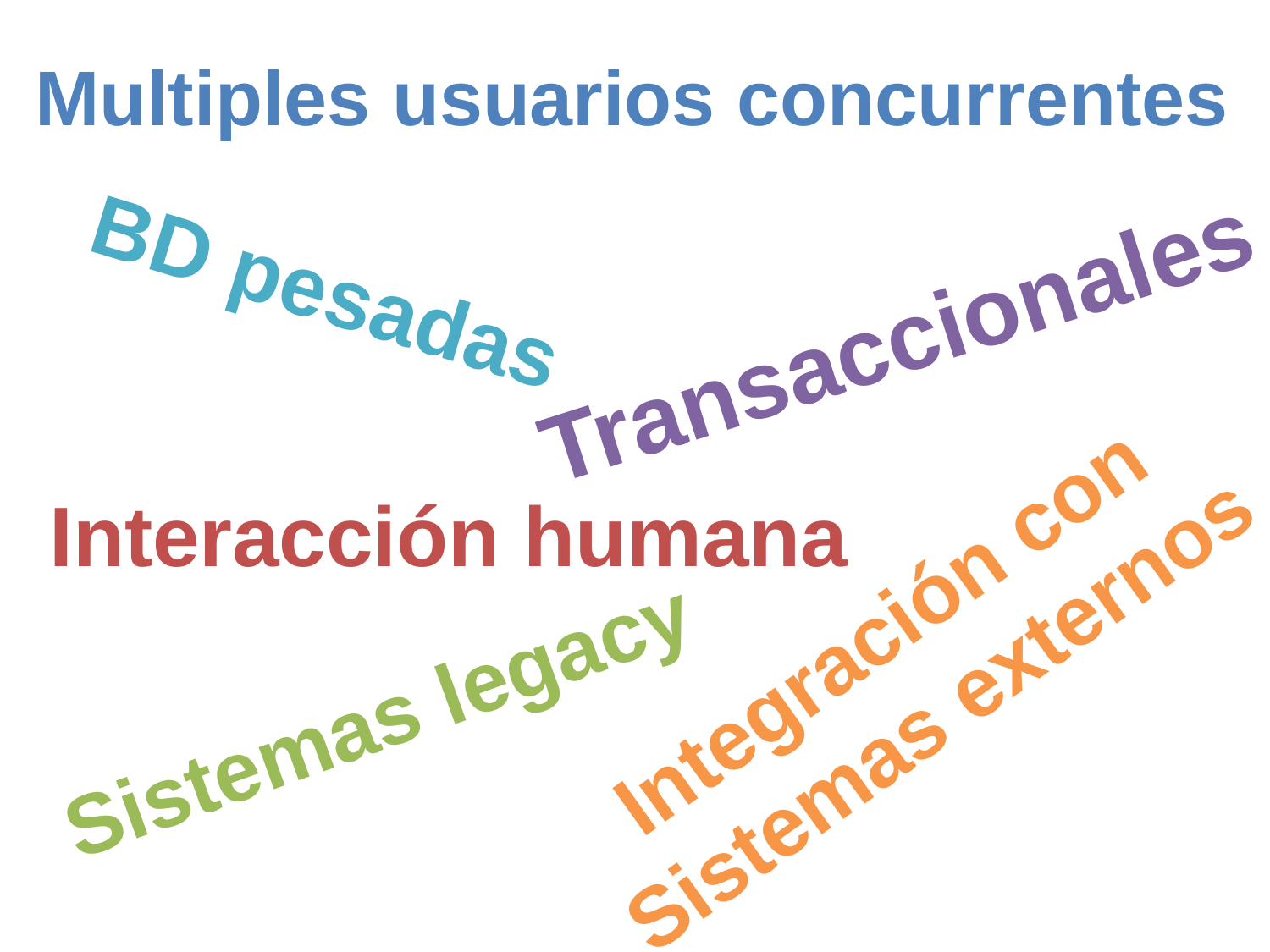

Multiples usuarios concurrentes
BD pesadas
Transaccionales
Interacción humana
Integración con
Sistemas externos
Sistemas legacy